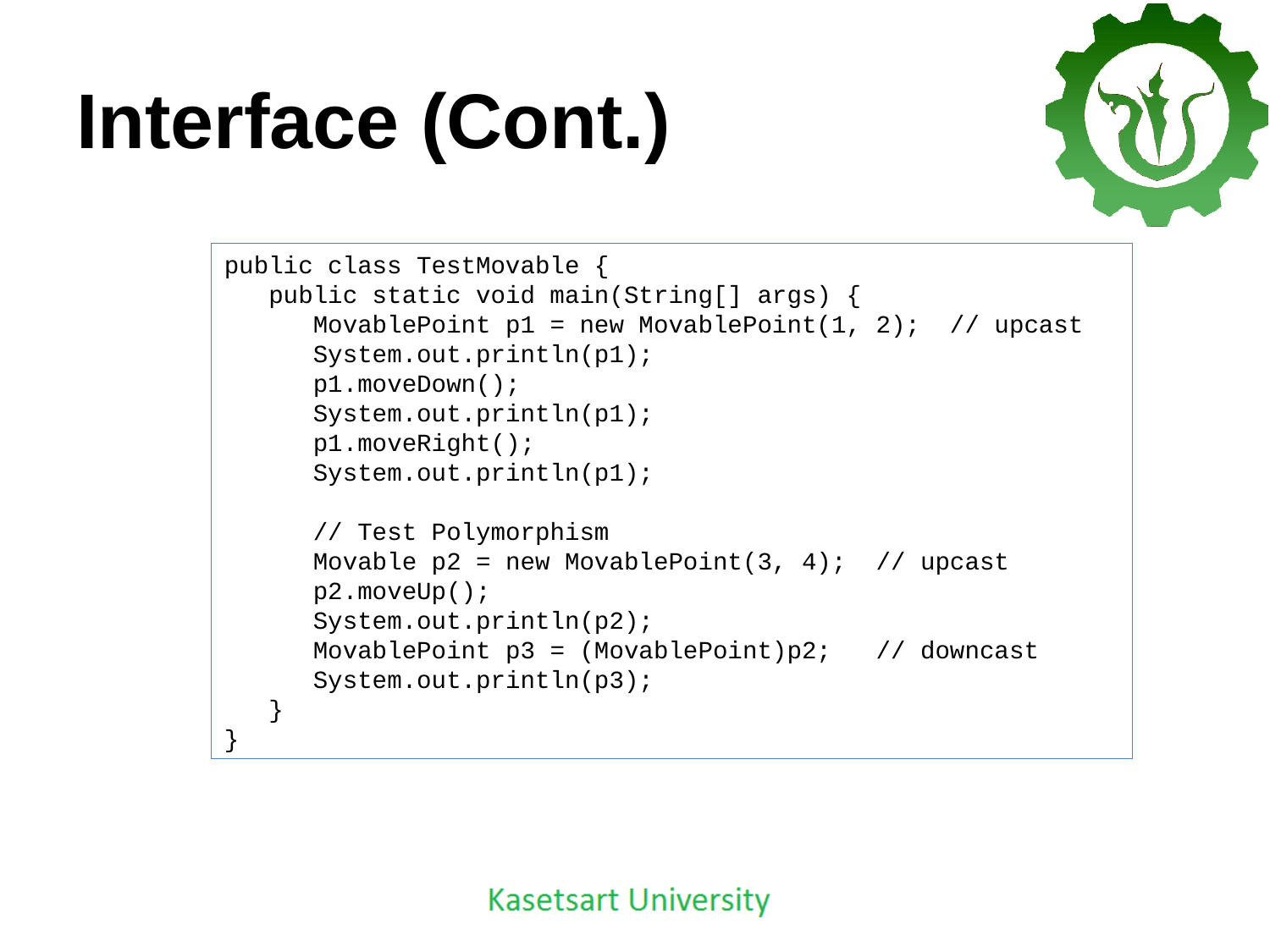

# Interface (Cont.)
public class TestMovable {
   public static void main(String[] args) {
      MovablePoint p1 = new MovablePoint(1, 2);  // upcast
      System.out.println(p1);
      p1.moveDown();
      System.out.println(p1);
      p1.moveRight();
      System.out.println(p1);

      // Test Polymorphism
      Movable p2 = new MovablePoint(3, 4);  // upcast
      p2.moveUp();
      System.out.println(p2);
      MovablePoint p3 = (MovablePoint)p2;   // downcast
      System.out.println(p3);
   }
}